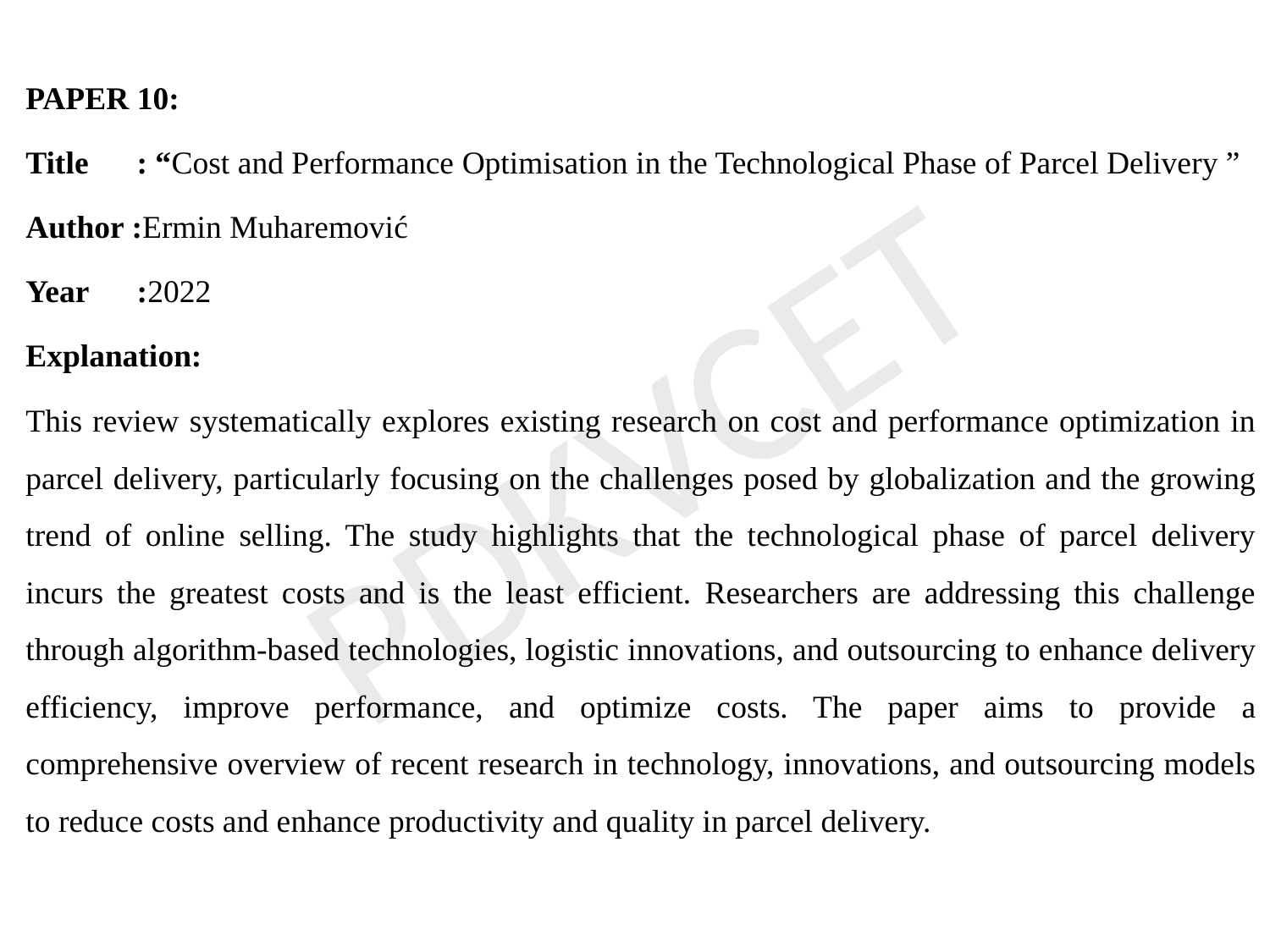

PAPER 10:
Title      : “Cost and Performance Optimisation in the Technological Phase of Parcel Delivery ”
Author :Ermin Muharemović
Year      :2022
Explanation:
This review systematically explores existing research on cost and performance optimization in parcel delivery, particularly focusing on the challenges posed by globalization and the growing trend of online selling. The study highlights that the technological phase of parcel delivery incurs the greatest costs and is the least efficient. Researchers are addressing this challenge through algorithm-based technologies, logistic innovations, and outsourcing to enhance delivery efficiency, improve performance, and optimize costs. The paper aims to provide a comprehensive overview of recent research in technology, innovations, and outsourcing models to reduce costs and enhance productivity and quality in parcel delivery.

PDKVCET